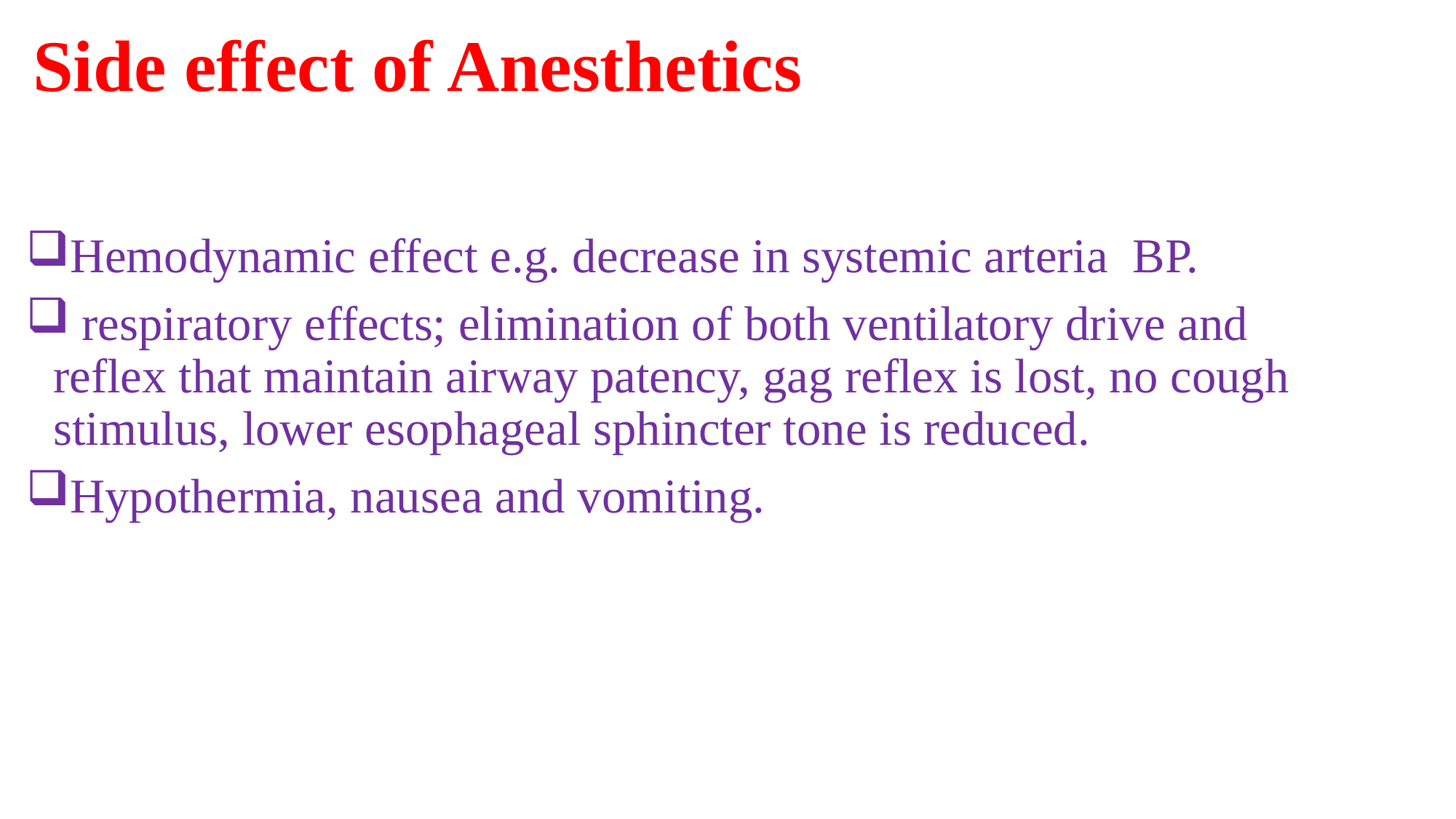

# Side effect of Anesthetics

Hemodynamic effect e.g. decrease in systemic arteria  BP.
 respiratory effects; elimination of both ventilatory drive and reflex that maintain airway patency, gag reflex is lost, no cough stimulus, lower esophageal sphincter tone is reduced.
Hypothermia, nausea and vomiting.